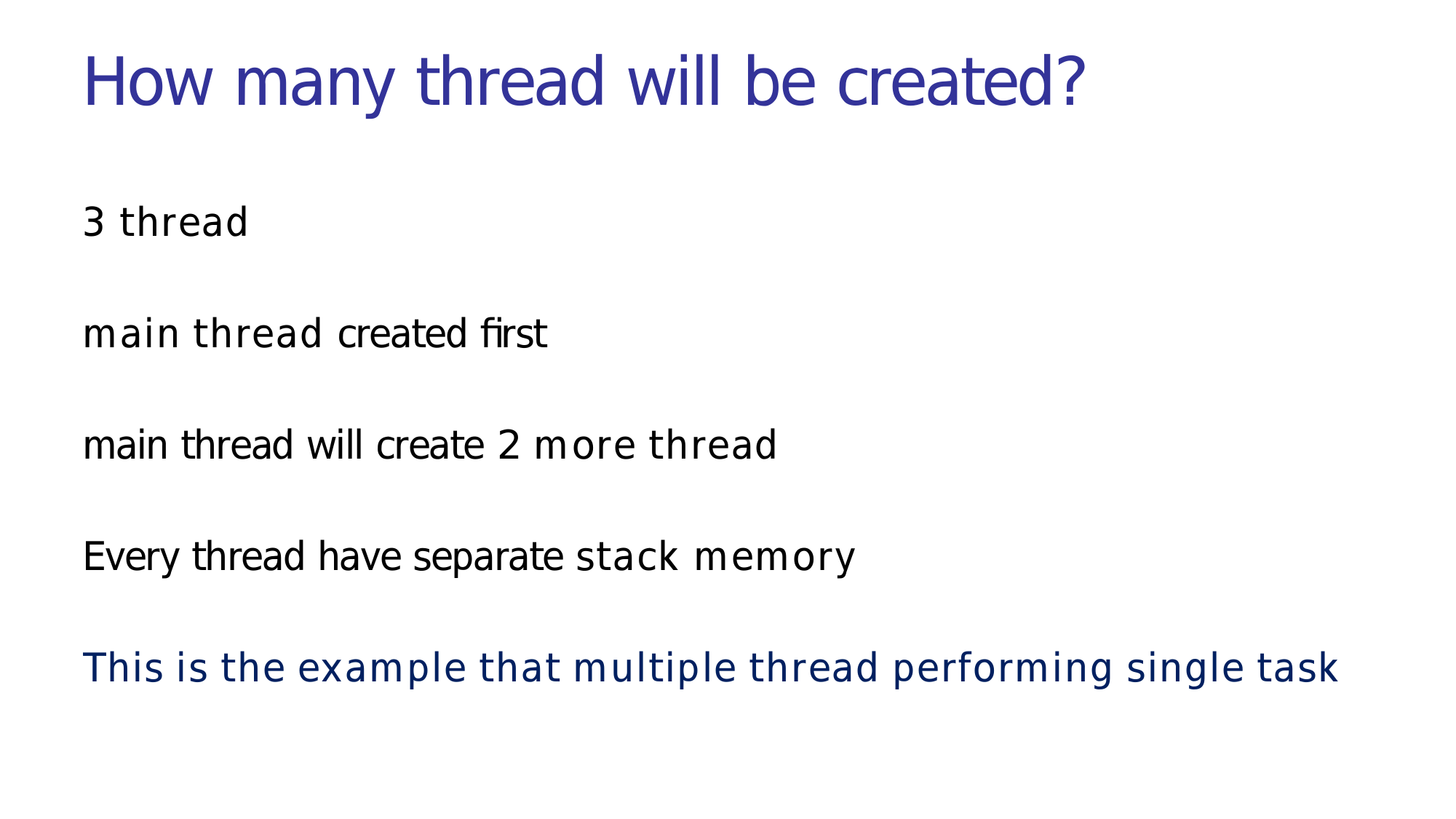

# How many thread will be created?
3 thread

main thread created first

main thread will create 2 more thread

Every thread have separate stack memory

This is the example that multiple thread performing single task